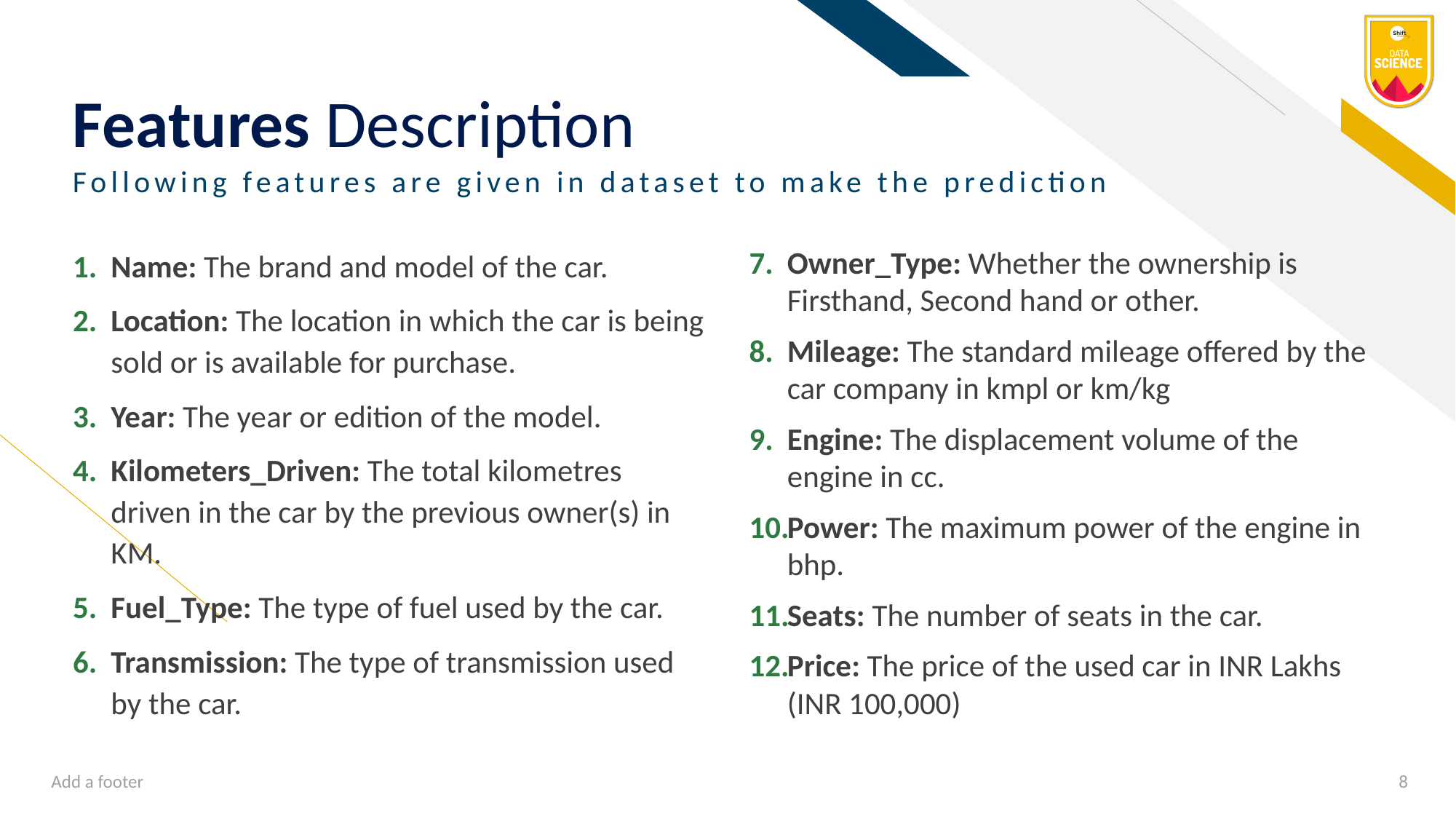

# Features Description
Following features are given in dataset to make the prediction
Name: The brand and model of the car.
Location: The location in which the car is being sold or is available for purchase.
Year: The year or edition of the model.
Kilometers_Driven: The total kilometres driven in the car by the previous owner(s) in KM.
Fuel_Type: The type of fuel used by the car.
Transmission: The type of transmission used by the car.
Owner_Type: Whether the ownership is Firsthand, Second hand or other.
Mileage: The standard mileage offered by the car company in kmpl or km/kg
Engine: The displacement volume of the engine in cc.
Power: The maximum power of the engine in bhp.
Seats: The number of seats in the car.
Price: The price of the used car in INR Lakhs (INR 100,000)
Add a footer
8